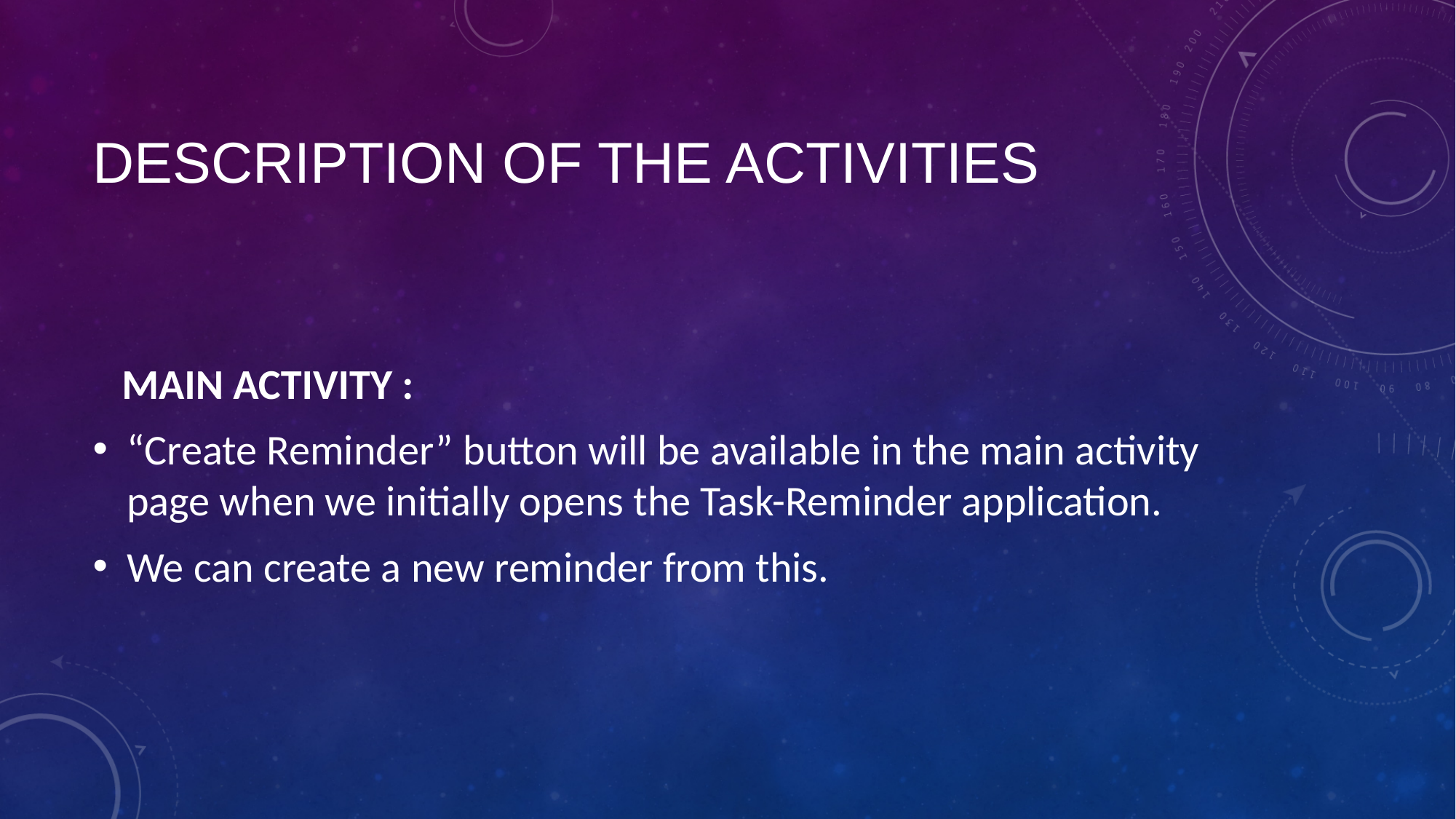

# description of the activities
   MAIN ACTIVITY :
“Create Reminder” button will be available in the main activity page when we initially opens the Task-Reminder application.
We can create a new reminder from this.